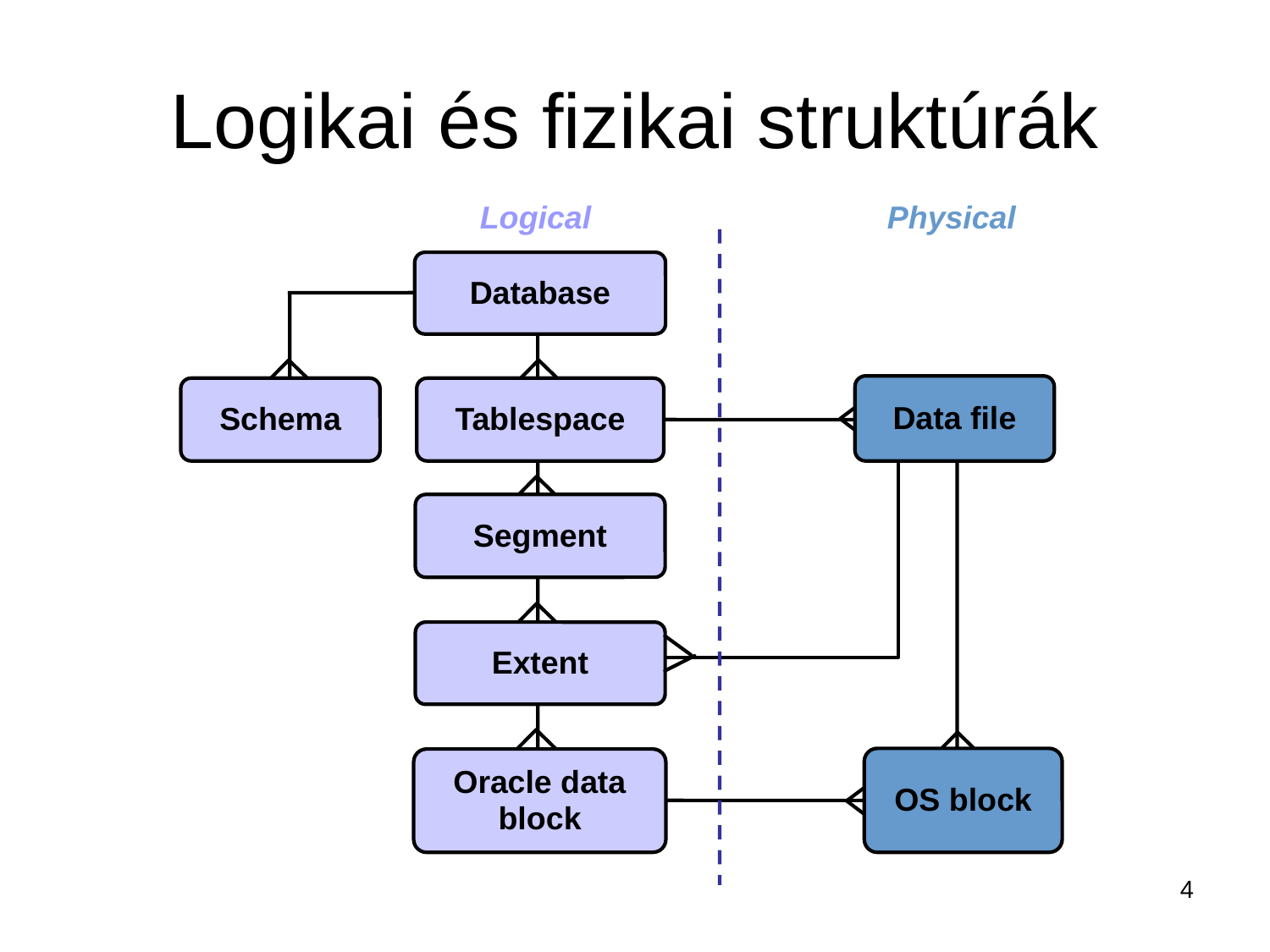

# Logikai és fizikai struktúrák
Logical
Physical

Database

Data file
Schema
Tablespace

Segment

Extent

OS block
Oracle data
block

4